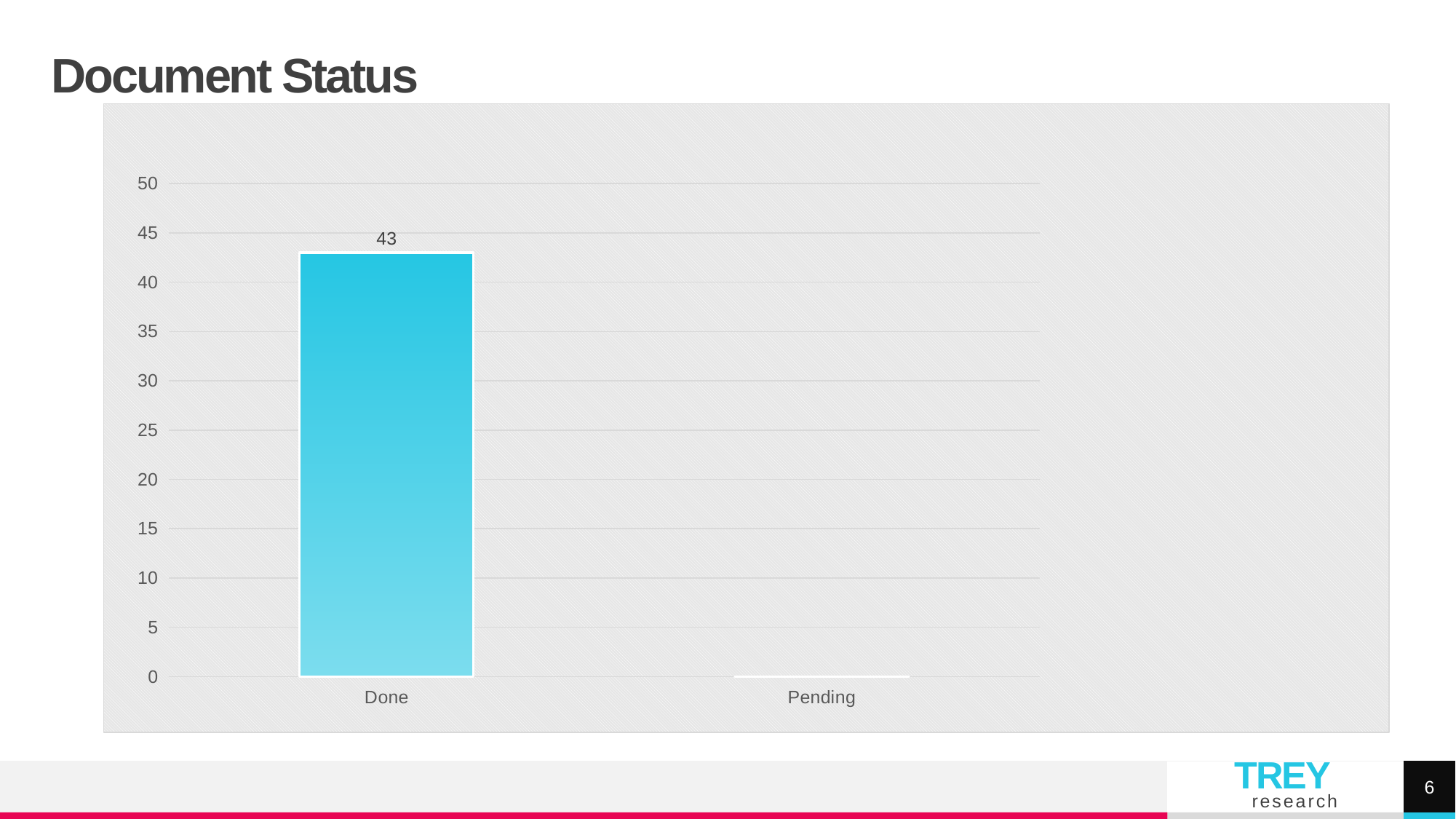

# Document Status

### Chart

| Category | Status |
|---|---|
| Done | 43.0 |
| Pending | 0.0 |
6